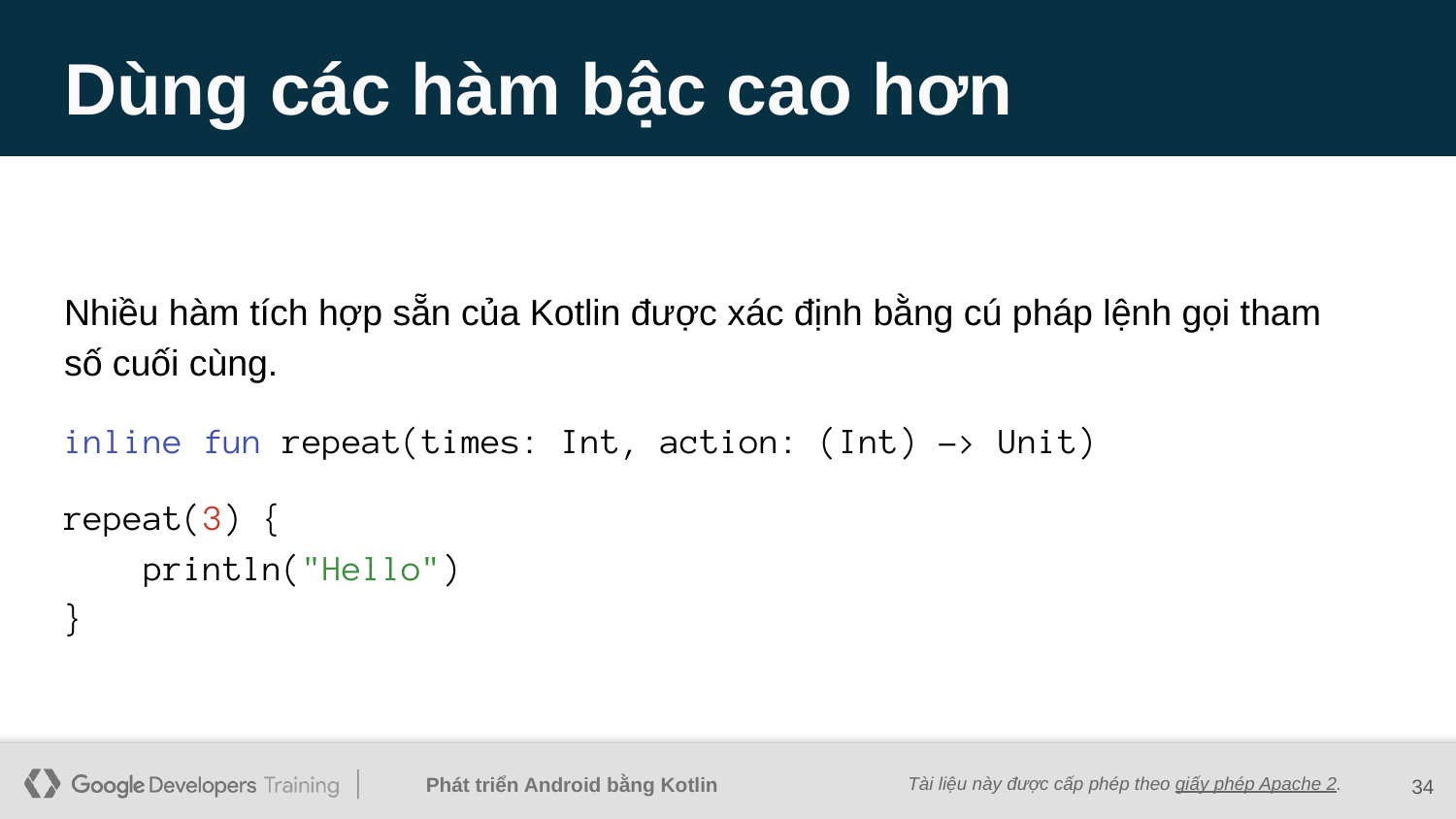

# Dùng các hàm bậc cao hơn
Nhiều hàm tích hợp sẵn của Kotlin được xác định bằng cú pháp lệnh gọi tham số cuối cùng.
inline fun repeat(times: Int, action: (Int) -> Unit)
repeat(3) {
    println("Hello")
}

34